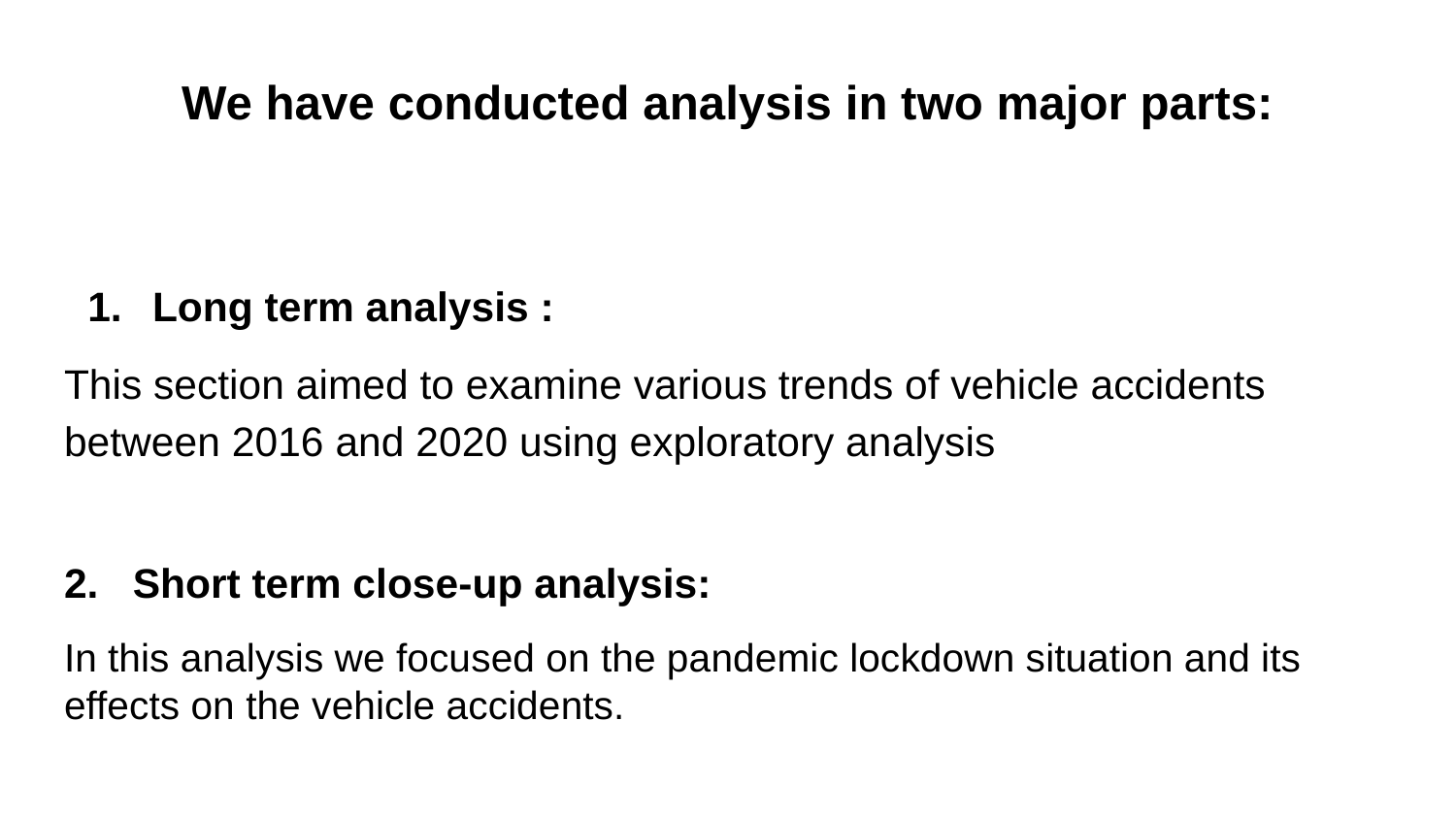

We have conducted analysis in two major parts:

Long term analysis :
This section aimed to examine various trends of vehicle accidents between 2016 and 2020 using exploratory analysis

2.   Short term close-up analysis:

In this analysis we focused on the pandemic lockdown situation and its effects on the vehicle accidents.